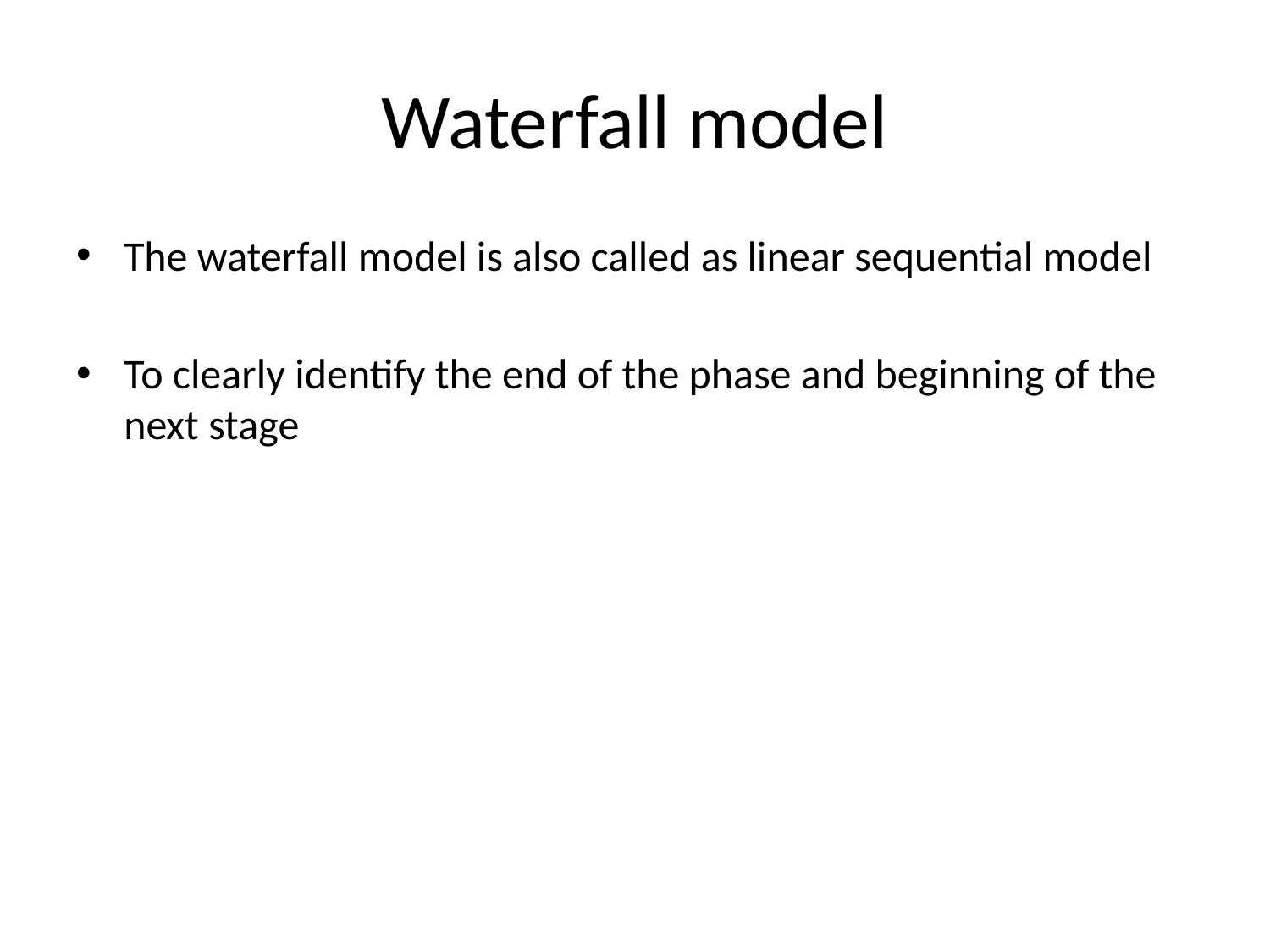

# Waterfall model
The waterfall model is also called as linear sequential model

To clearly identify the end of the phase and beginning of the next stage